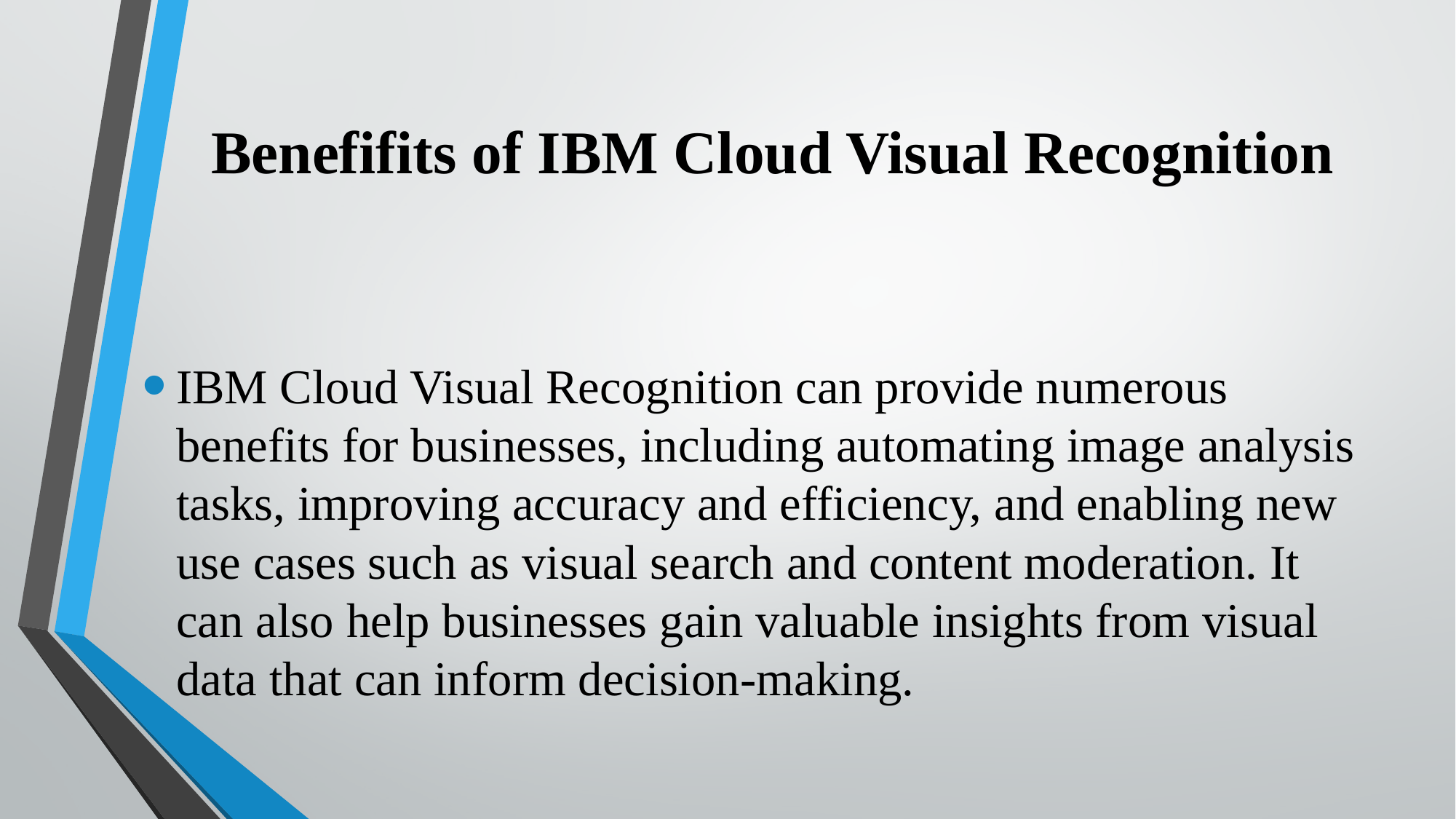

# Benefifits of IBM Cloud Visual Recognition
IBM Cloud Visual Recognition can provide numerous benefits for businesses, including automating image analysis tasks, improving accuracy and efficiency, and enabling new use cases such as visual search and content moderation. It can also help businesses gain valuable insights from visual data that can inform decision-making.